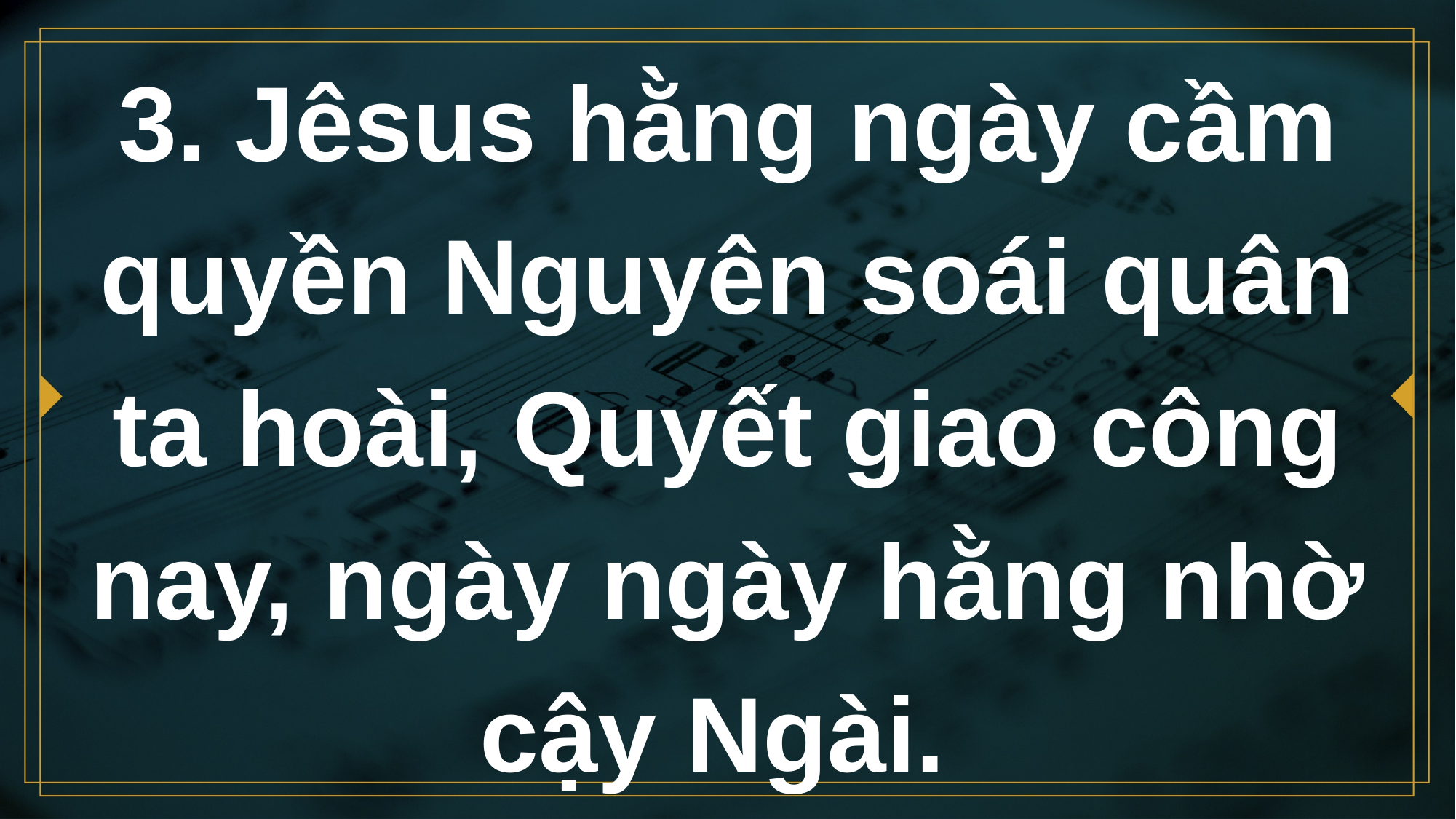

# 3. Jêsus hằng ngày cầm quyền Nguyên soái quân ta hoài, Quyết giao công nay, ngày ngày hằng nhờ cậy Ngài.